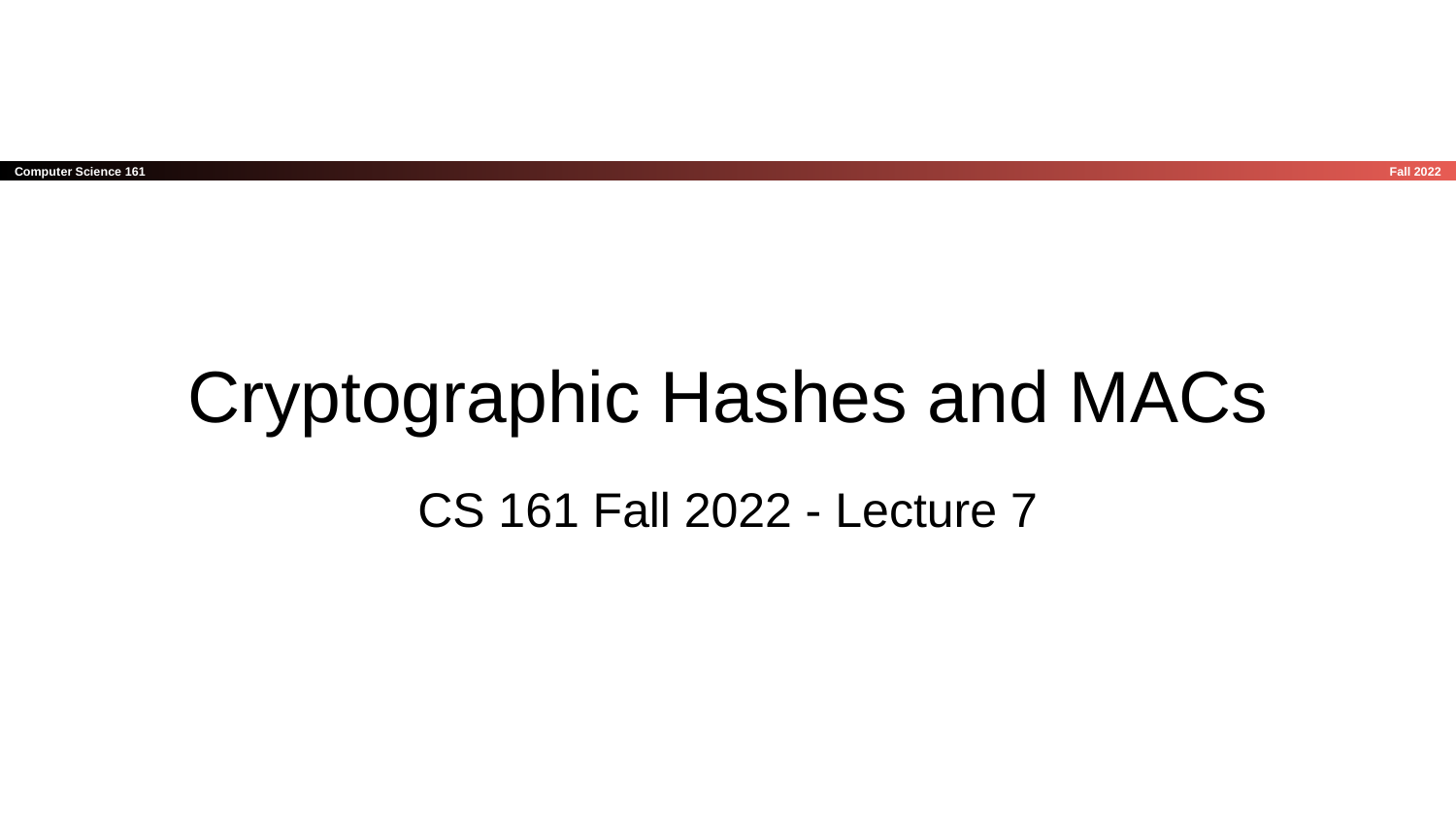

# Cryptographic Hashes and MACs
CS 161 Fall 2022 - Lecture 7